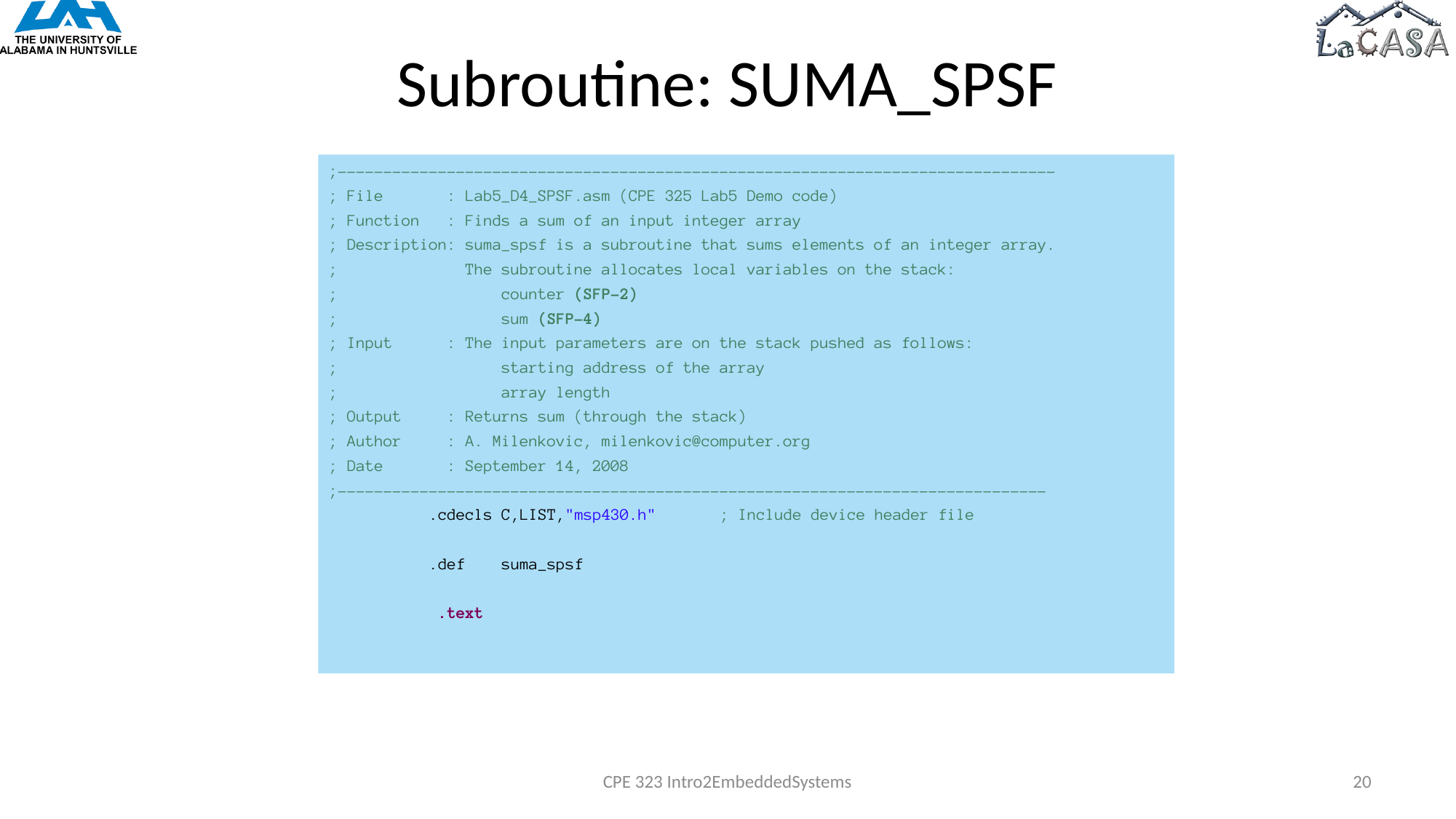

# Subroutine: SUMA_SPSF
;-------------------------------------------------------------------------------
; File       : Lab5_D4_SPSF.asm (CPE 325 Lab5 Demo code)
; Function   : Finds a sum of an input integer array
; Description: suma_spsf is a subroutine that sums elements of an integer array.
;              The subroutine allocates local variables on the stack:
;                  counter (SFP-2)
;                  sum (SFP-4)
; Input      : The input parameters are on the stack pushed as follows:
;                  starting address of the array
;                  array length
; Output     : Returns sum (through the stack)
; Author     : A. Milenkovic, milenkovic@computer.org
; Date       : September 14, 2008
;------------------------------------------------------------------------------
           .cdecls C,LIST,"msp430.h"       ; Include device header file

           .def    suma_spsf

            .text

CPE 323 Intro2EmbeddedSystems
20